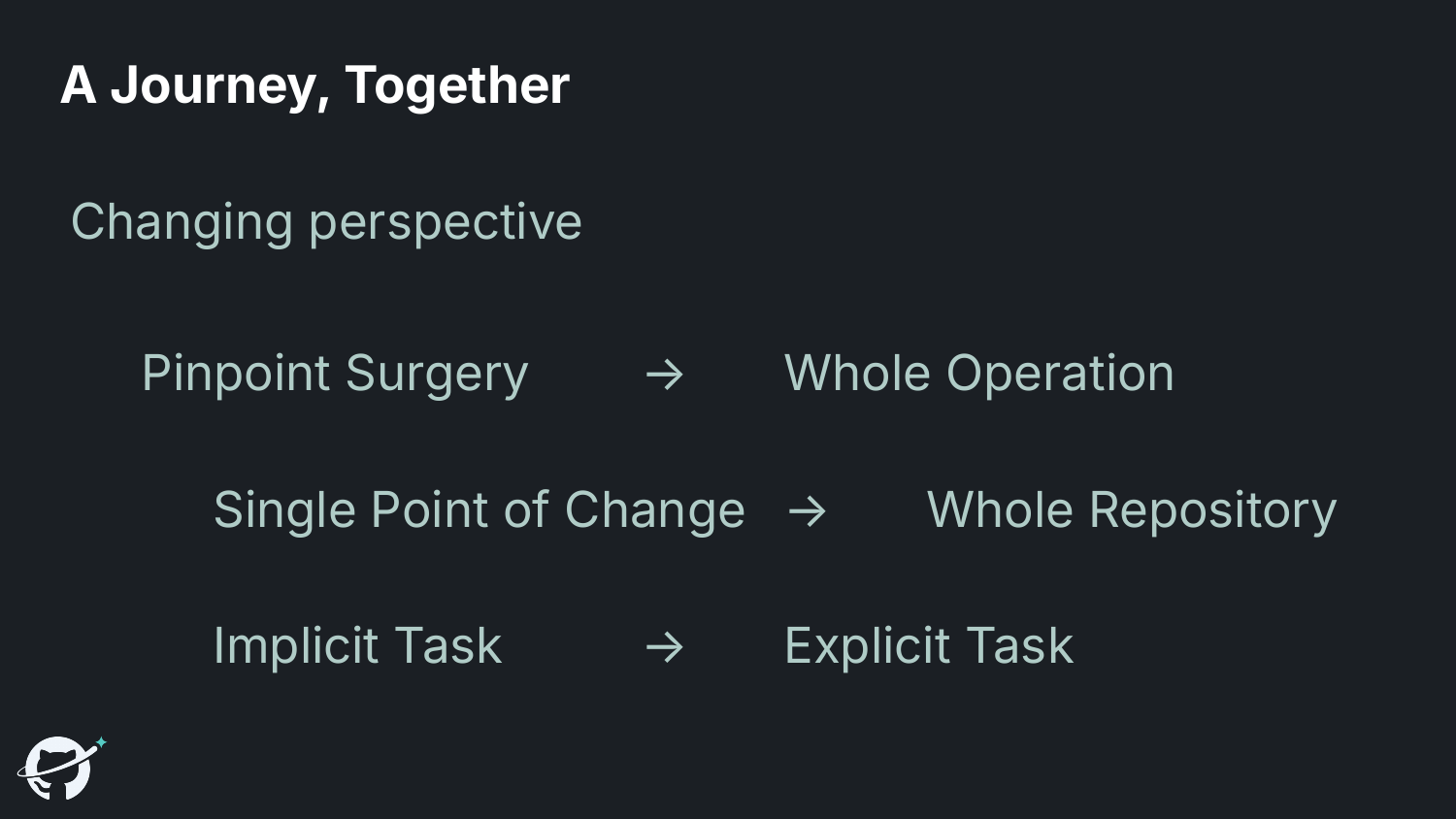

# A Journey, Together
Changing perspective
Pinpoint Surgery    		→	Whole Operation
	Single Point of Change 	→	Whole Repository
	Implicit Task 				→	Explicit Task